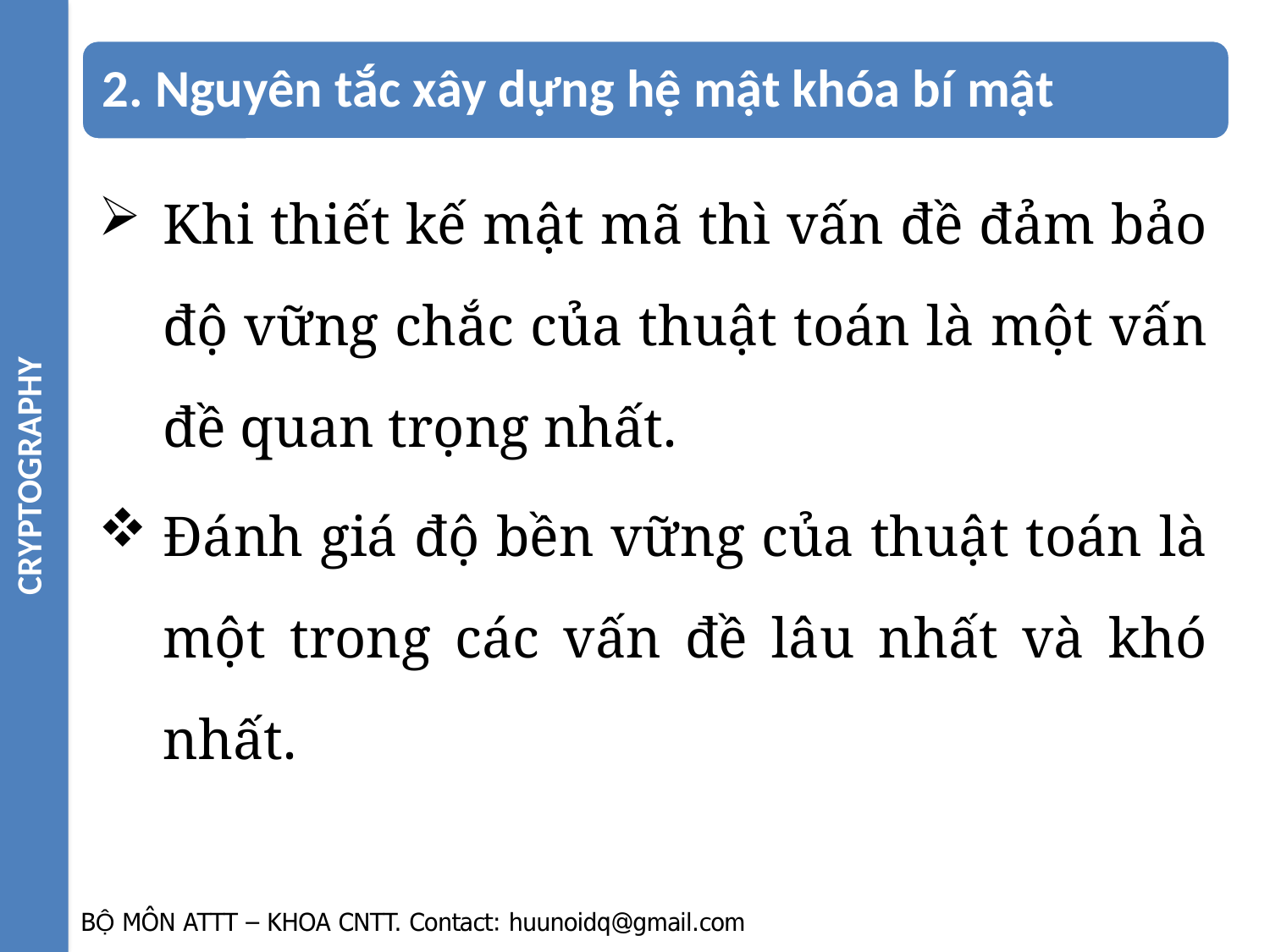

CRYPTOGRAPHY
2. Nguyên tắc xây dựng hệ mật khóa bí mật
Khi thiết kế mật mã thì vấn đề đảm bảo độ vững chắc của thuật toán là một vấn đề quan trọng nhất.
Đánh giá độ bền vững của thuật toán là một trong các vấn đề lâu nhất và khó nhất.
BỘ MÔN ATTT – KHOA CNTT. Contact: huunoidq@gmail.com